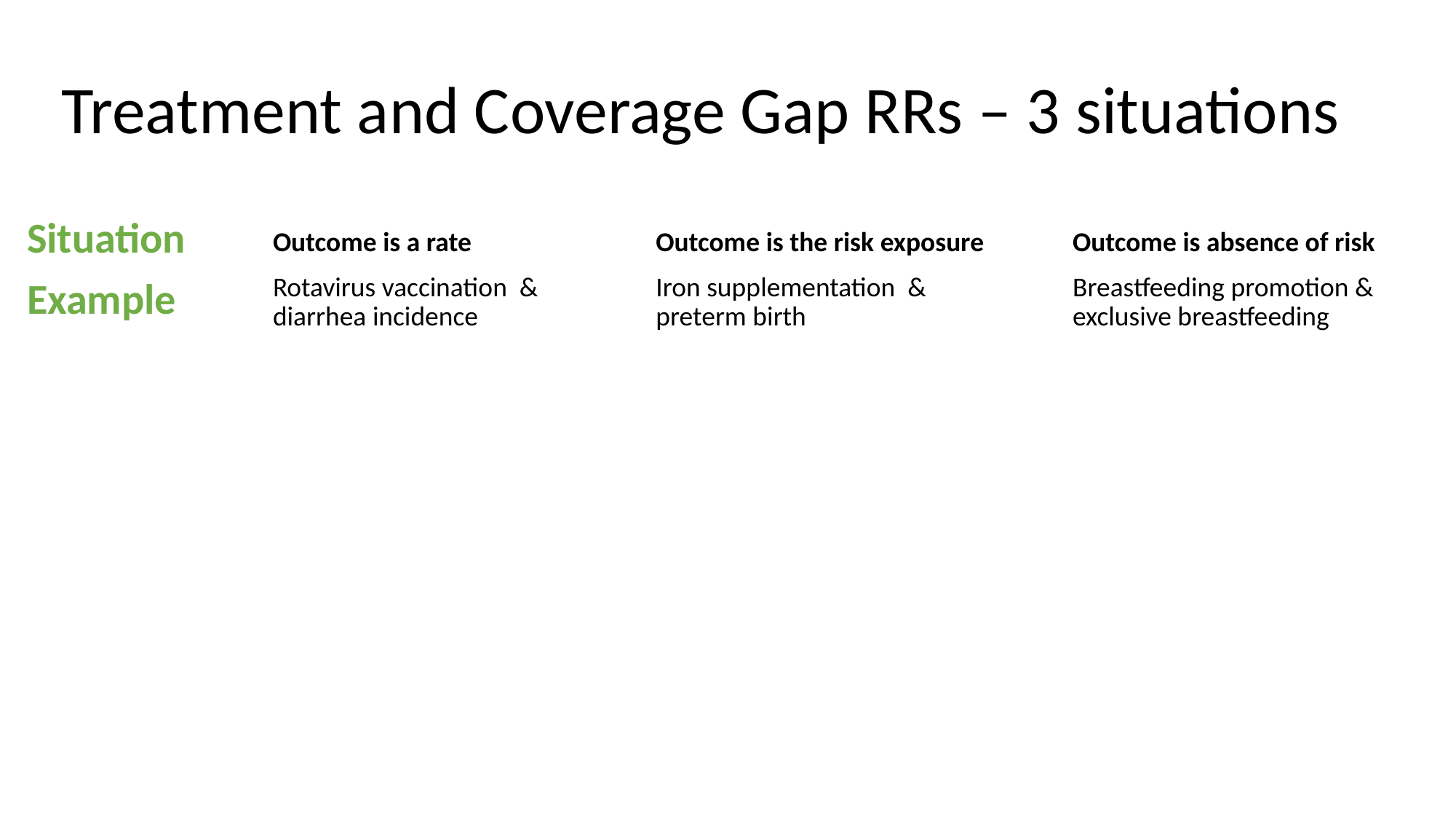

# Treatment and Coverage Gap RRs – 3 situations
Situation
Example

Outcome is a rate
Rotavirus vaccination  & diarrhea incidence
Outcome is the risk exposure
Iron supplementation  & preterm birth
Outcome is absence of risk
Breastfeeding promotion & exclusive breastfeeding